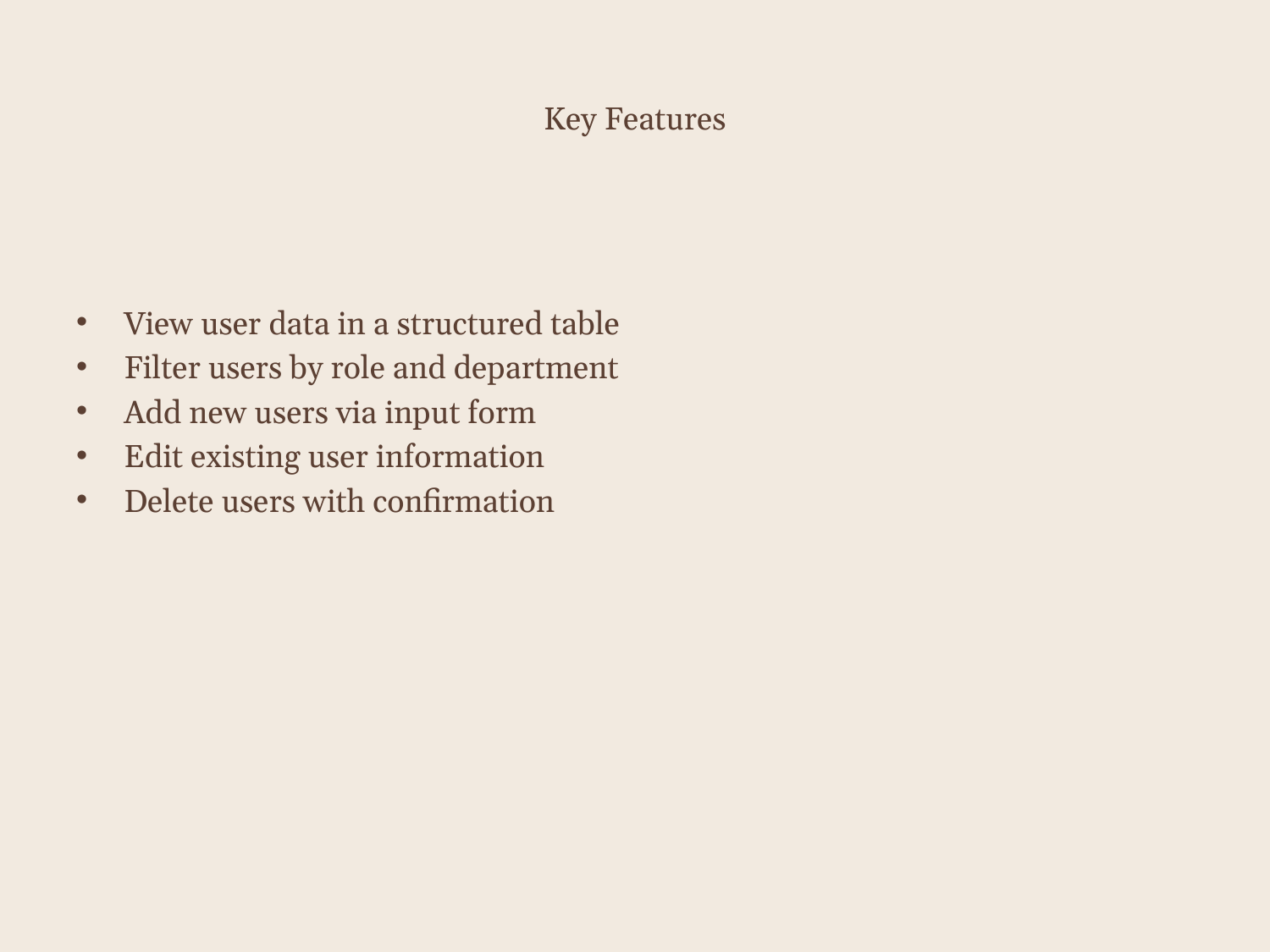

# Key Features

View user data in a structured table
Filter users by role and department
Add new users via input form
Edit existing user information
Delete users with confirmation